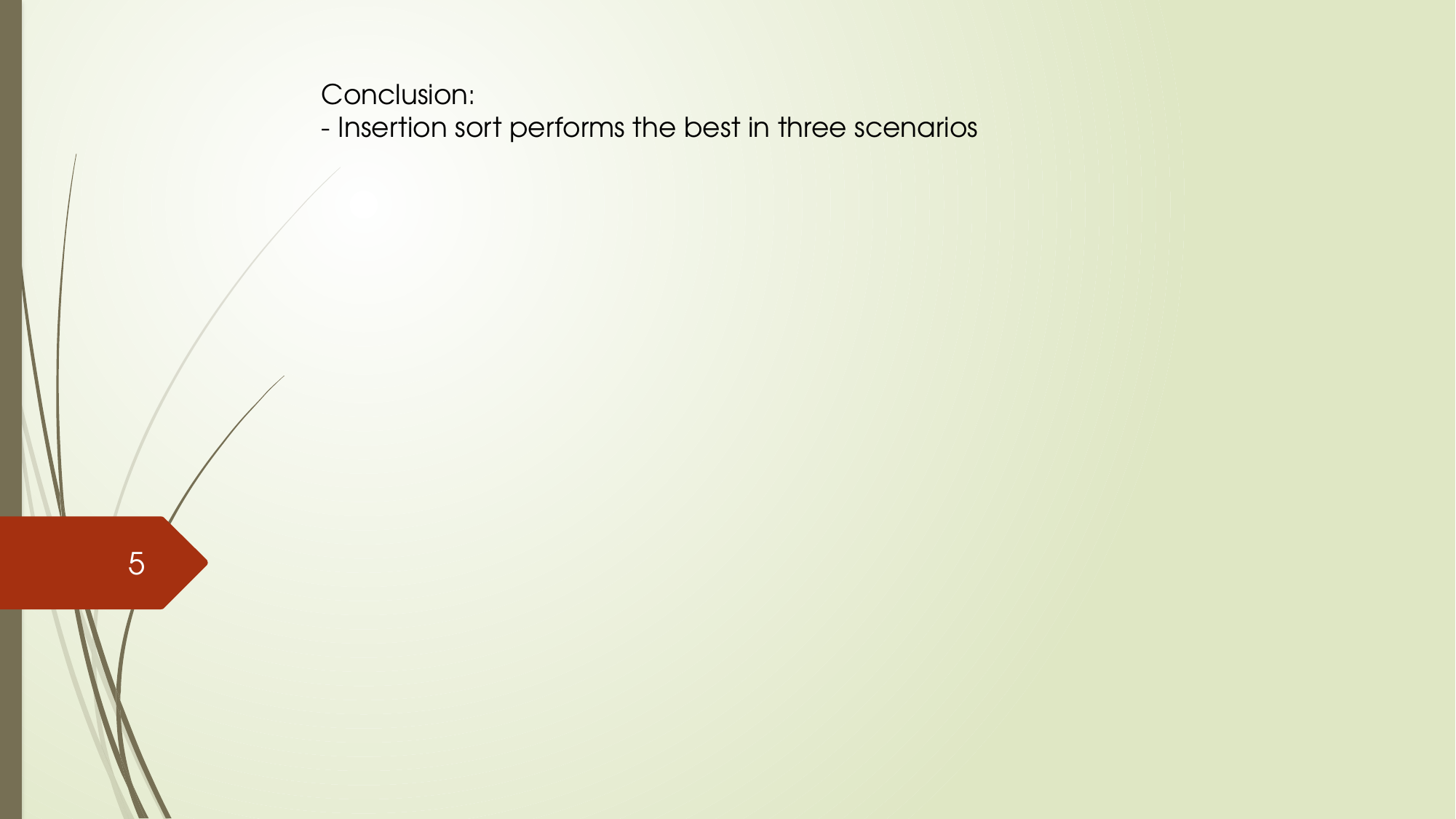

Conclusion:
- Insertion sort performs the best in three scenarios

5